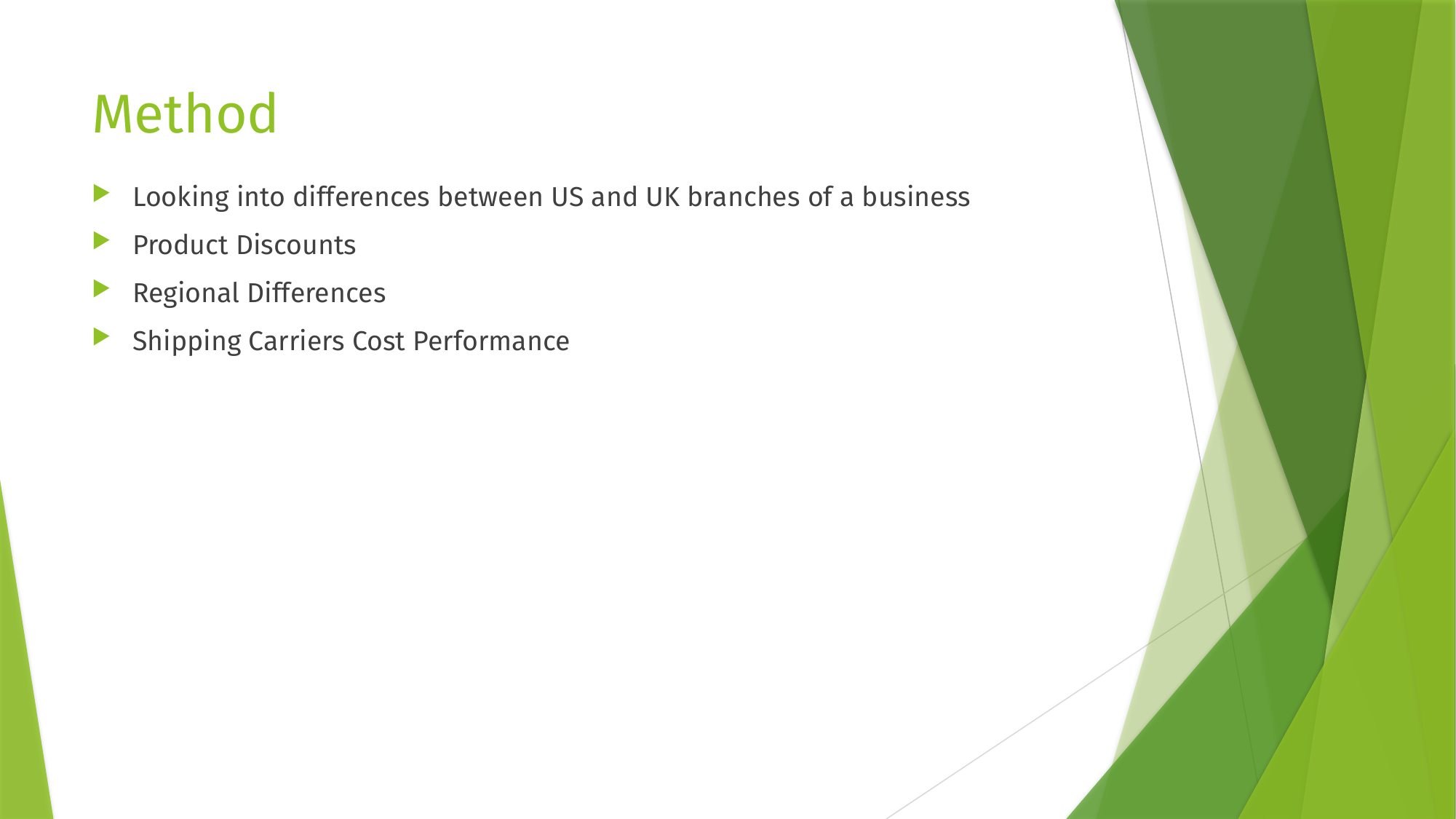

# Method
Looking into differences between US and UK branches of a business
Product Discounts
Regional Differences
Shipping Carriers Cost Performance